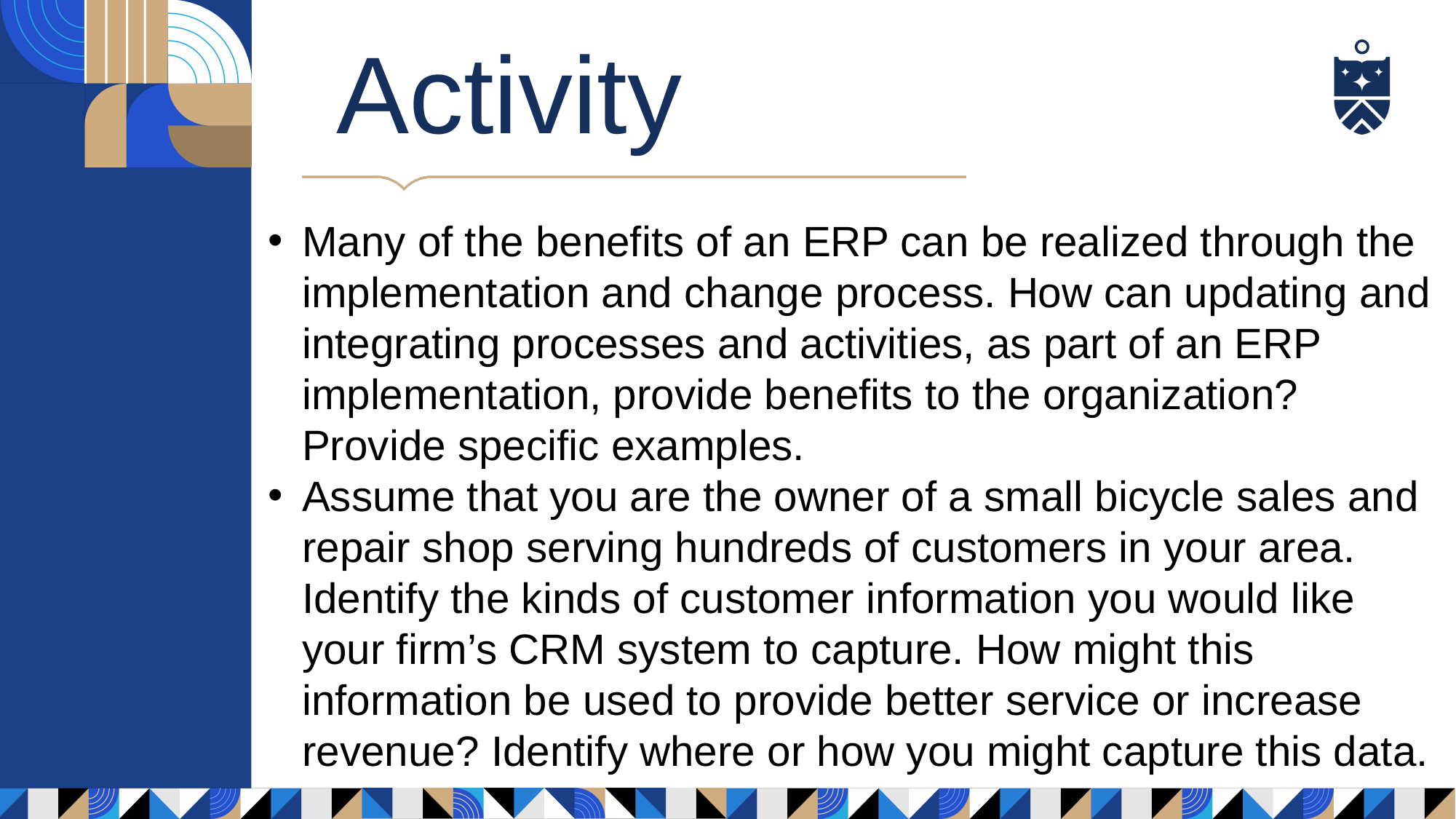

Activity
Many of the benefits of an ERP can be realized through the implementation and change process. How can updating and integrating processes and activities, as part of an ERP implementation, provide benefits to the organization? Provide specific examples.
Assume that you are the owner of a small bicycle sales and repair shop serving hundreds of customers in your area. Identify the kinds of customer information you would like your firm’s CRM system to capture. How might this information be used to provide better service or increase revenue? Identify where or how you might capture this data.